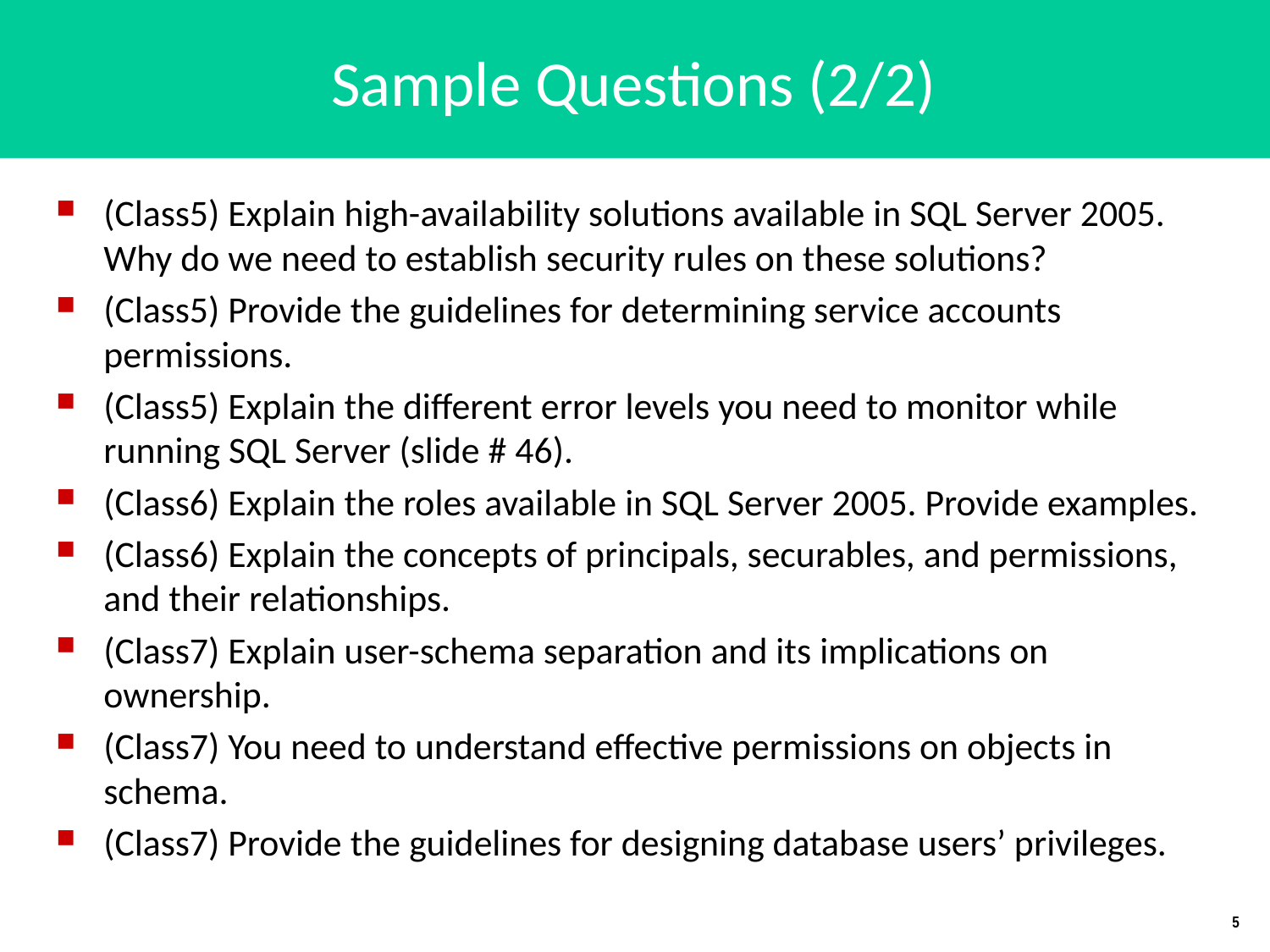

# Sample Questions (2/2)
(Class5) Explain high-availability solutions available in SQL Server 2005. Why do we need to establish security rules on these solutions?
(Class5) Provide the guidelines for determining service accounts permissions.
(Class5) Explain the different error levels you need to monitor while running SQL Server (slide # 46).
(Class6) Explain the roles available in SQL Server 2005. Provide examples.
(Class6) Explain the concepts of principals, securables, and permissions, and their relationships.
(Class7) Explain user-schema separation and its implications on ownership.
(Class7) You need to understand effective permissions on objects in schema.
(Class7) Provide the guidelines for designing database users’ privileges.